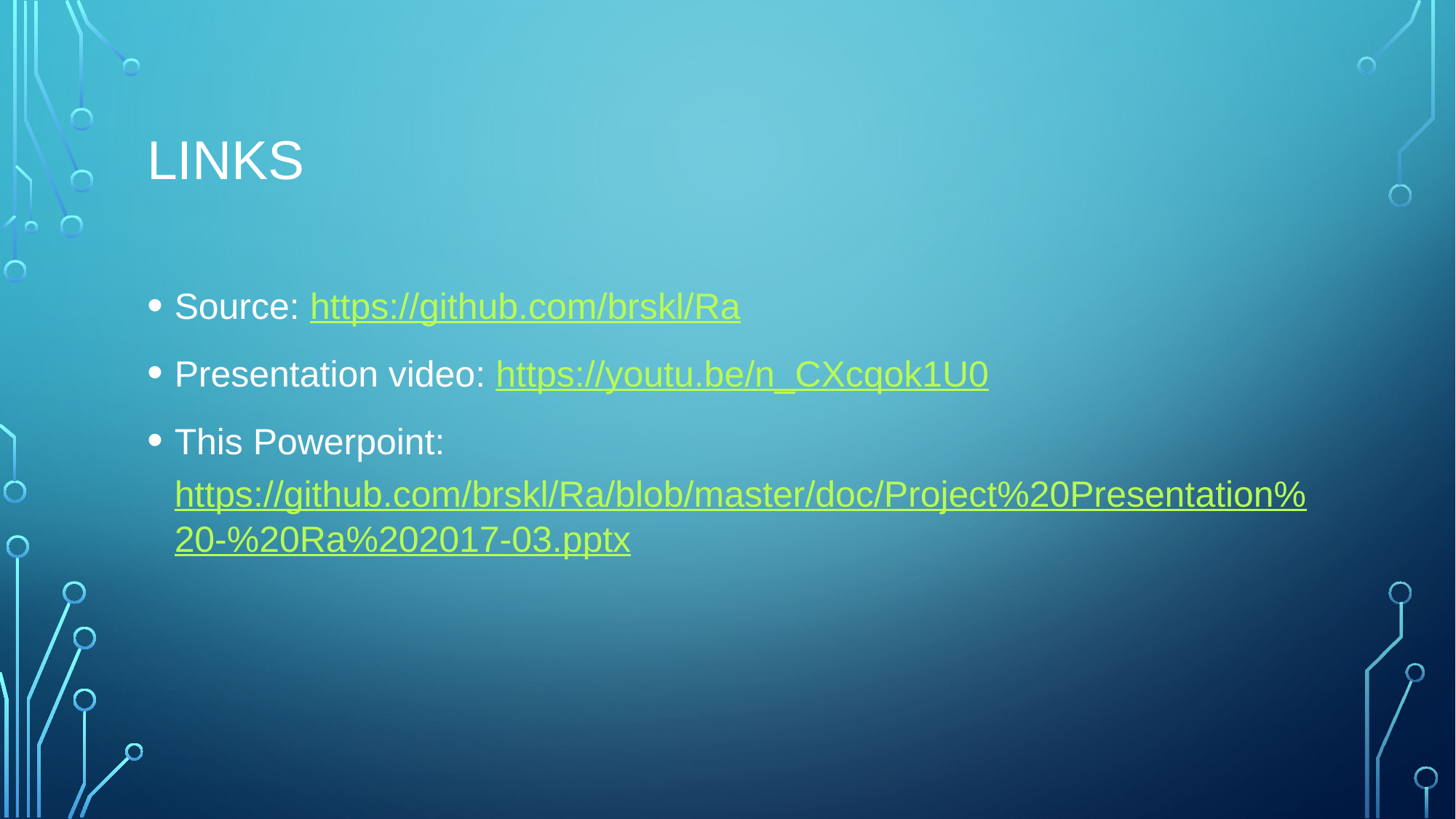

# Links
Source: https://github.com/brskl/Ra
Presentation video: https://youtu.be/n_CXcqok1U0
This Powerpoint: https://github.com/brskl/Ra/blob/master/doc/Project%20Presentation%20-%20Ra%202017-03.pptx